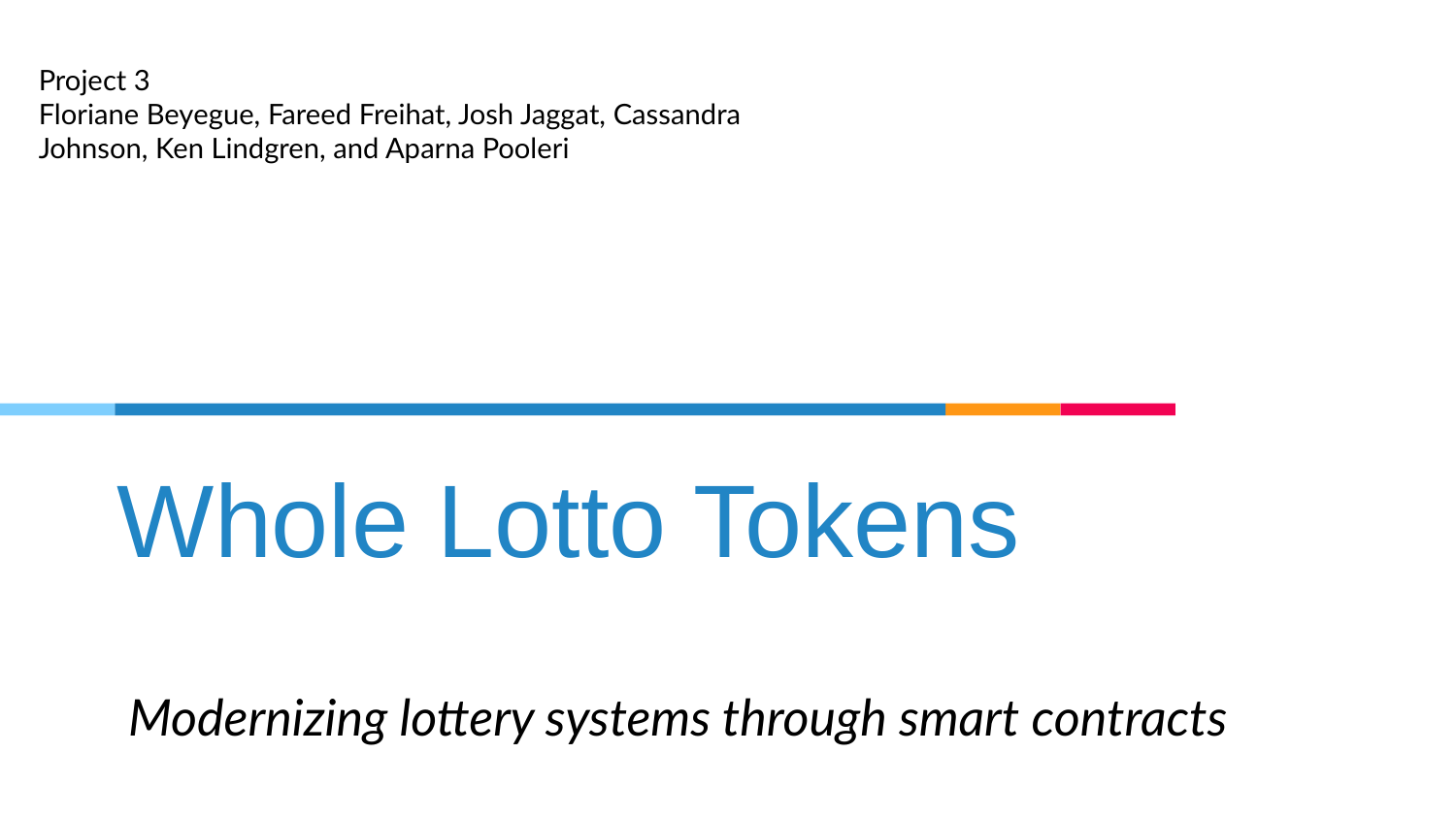

Project 3
Floriane Beyegue, Fareed Freihat, Josh Jaggat, Cassandra Johnson, Ken Lindgren, and Aparna Pooleri
# Whole Lotto Tokens
Modernizing lottery systems through smart contracts